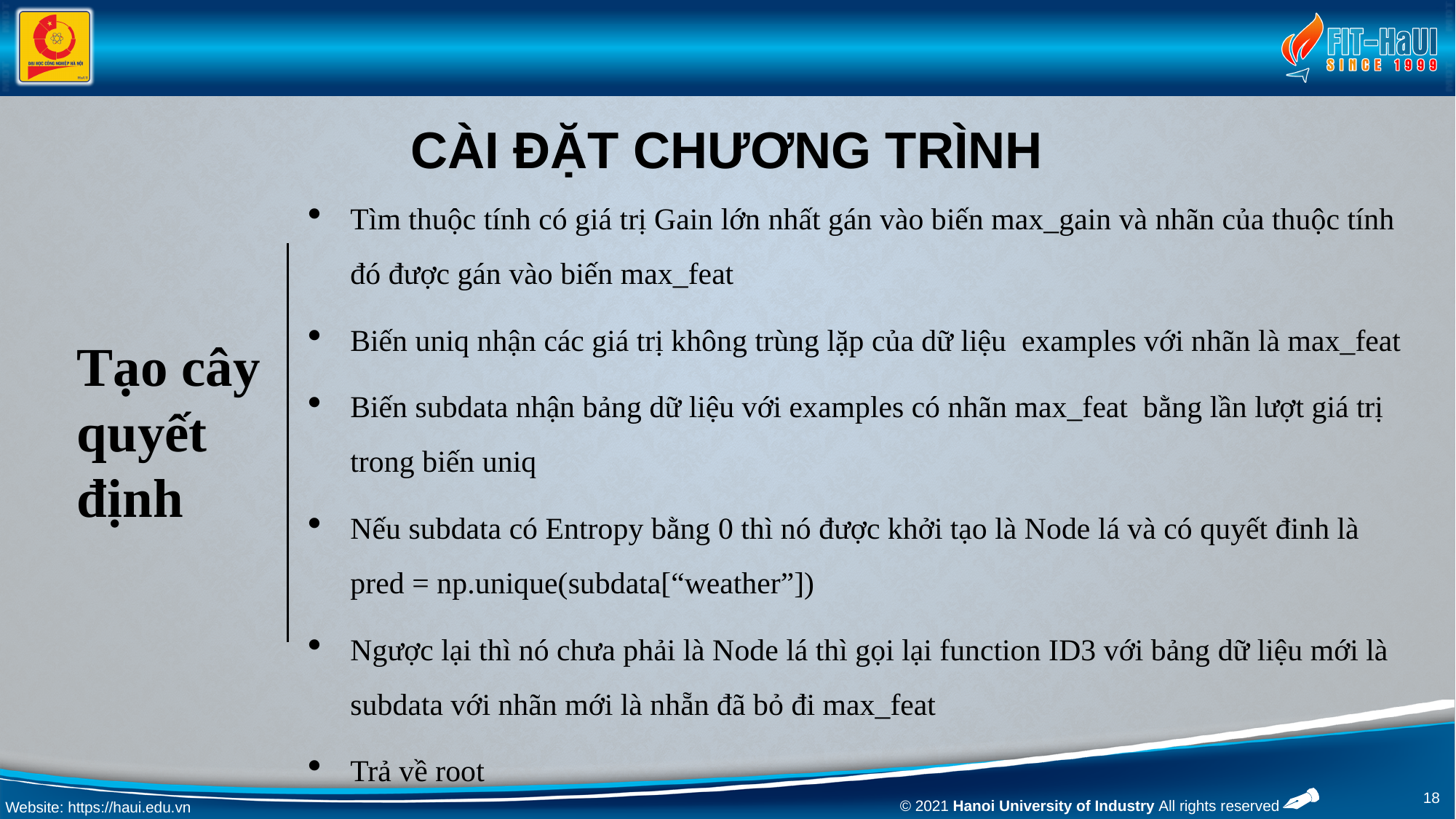

# Cài đặt chương trình
Tìm thuộc tính có giá trị Gain lớn nhất gán vào biến max_gain và nhãn của thuộc tính đó được gán vào biến max_feat
Biến uniq nhận các giá trị không trùng lặp của dữ liệu  examples với nhãn là max_feat
Biến subdata nhận bảng dữ liệu với examples có nhãn max_feat  bằng lần lượt giá trị trong biến uniq
Nếu subdata có Entropy bằng 0 thì nó được khởi tạo là Node lá và có quyết đinh là pred = np.unique(subdata[“weather”])
Ngược lại thì nó chưa phải là Node lá thì gọi lại function ID3 với bảng dữ liệu mới là subdata với nhãn mới là nhẵn đã bỏ đi max_feat
Trả về root
Tạo cây quyết định